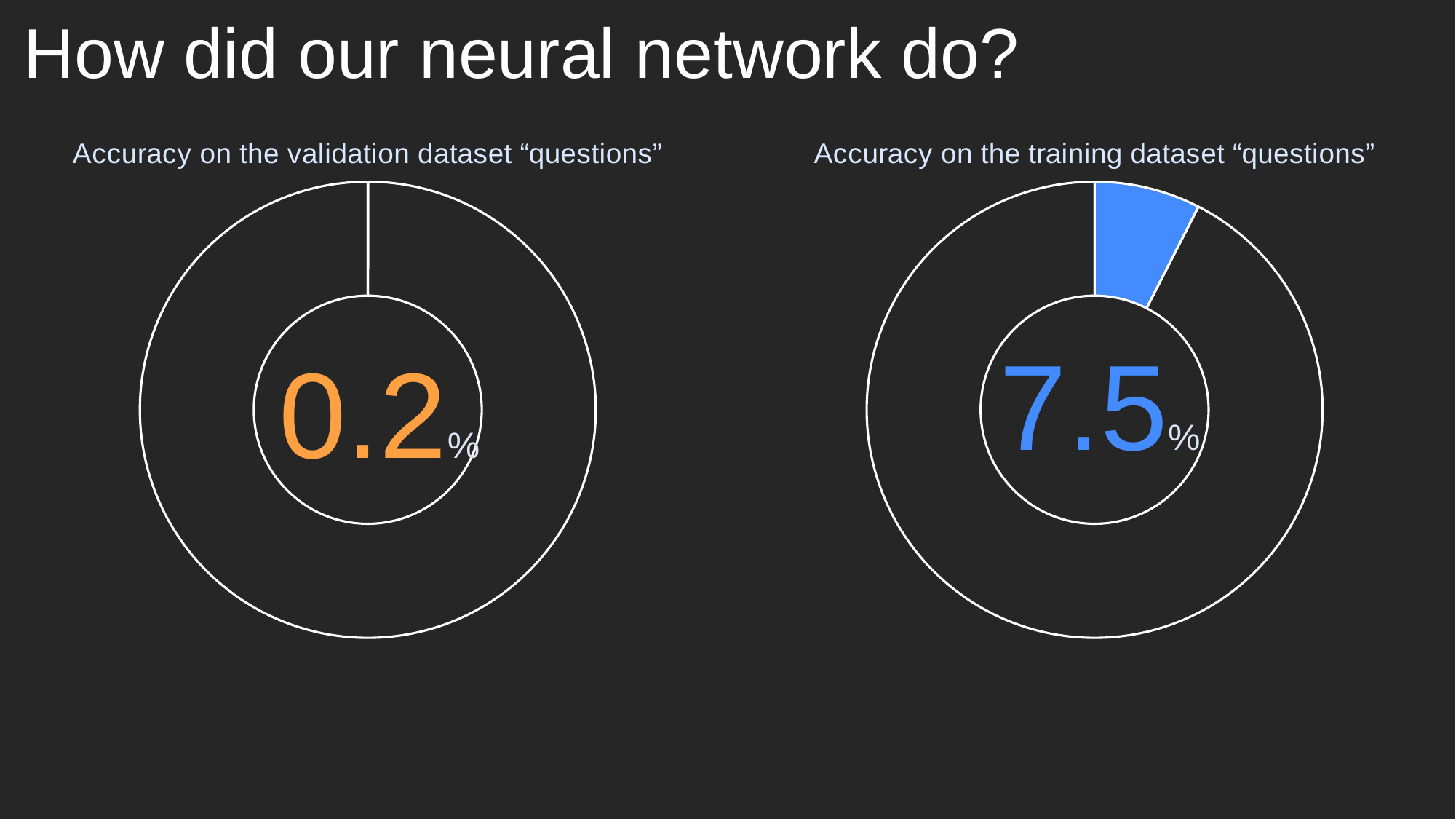

# How did our neural network do?

### Chart: Accuracy on the validation dataset “questions”

| Category | 2400-epoch VAL_ACC |
|---|---|
|  | 0.002 |
|  | 9.998 |
|  | 0.0 |
|  | 0.0 |

### Chart: Accuracy on the training dataset “questions”

| Category | Peak training accuracy after 2800 epochs |
|---|---|
|  | 0.753105590062111 |
|  | 9.24689440993789 |
7.5%
0.2%